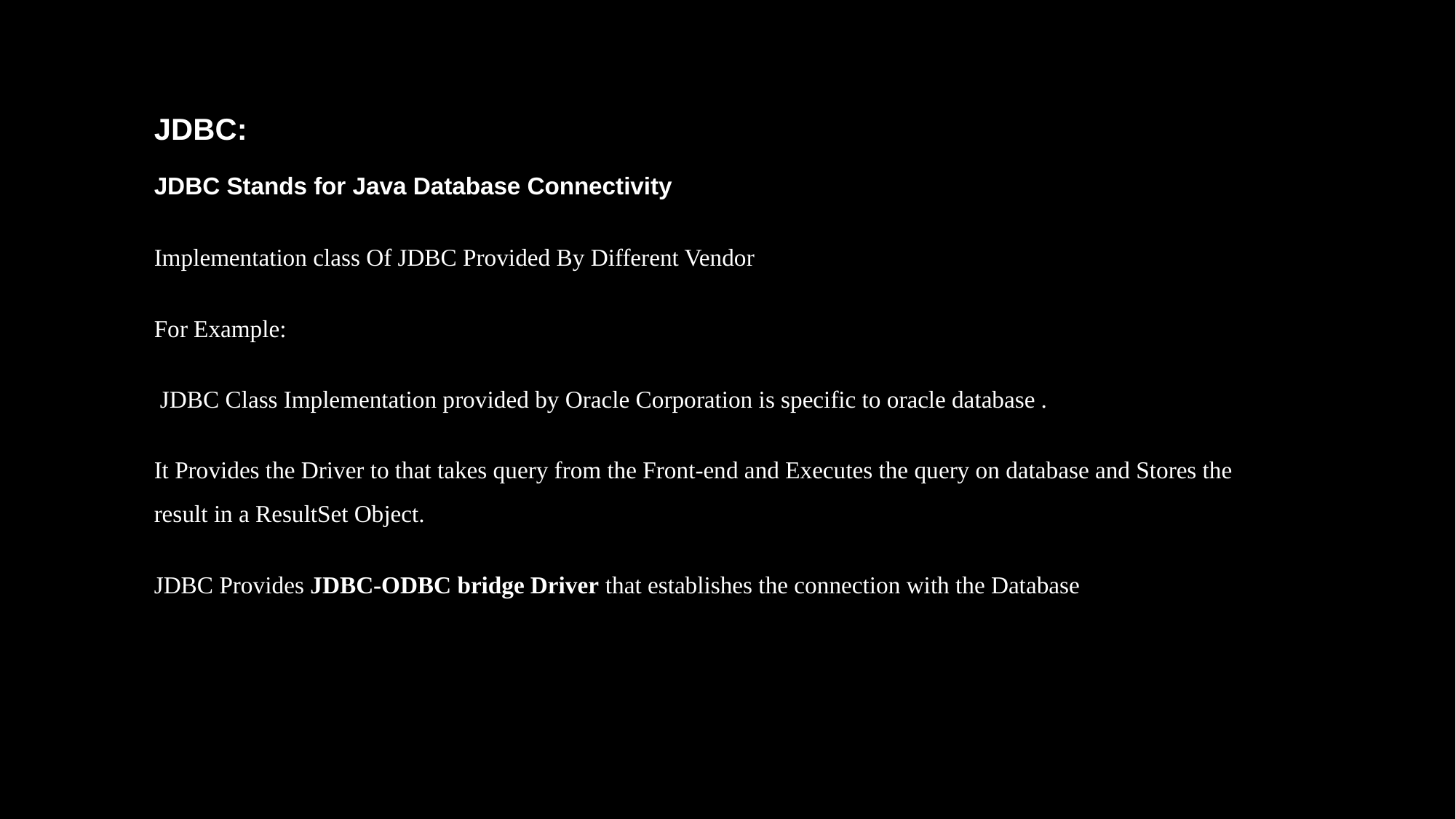

JDBC:
JDBC Stands for Java Database Connectivity
Implementation class Of JDBC Provided By Different Vendor
For Example:
 JDBC Class Implementation provided by Oracle Corporation is specific to oracle database .
It Provides the Driver to that takes query from the Front-end and Executes the query on database and Stores the result in a ResultSet Object.
JDBC Provides JDBC-ODBC bridge Driver that establishes the connection with the Database